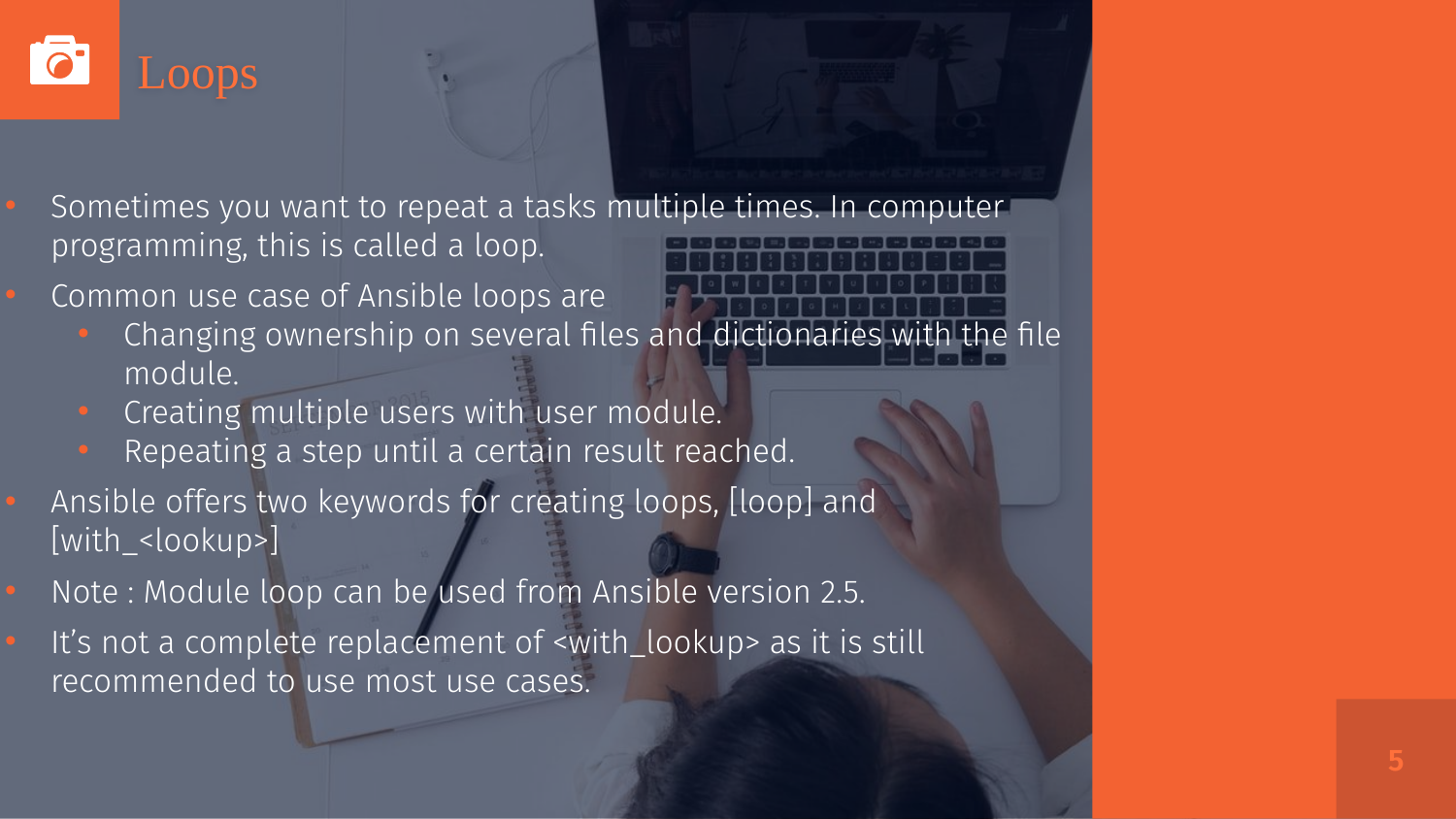

# Loops

Sometimes you want to repeat a tasks multiple times. In computer programming, this is called a loop.
Common use case of Ansible loops are
Changing ownership on several files and dictionaries with the file module.
Creating multiple users with user module.
Repeating a step until a certain result reached.
Ansible offers two keywords for creating loops, [loop] and [with_<lookup>]
Note : Module loop can be used from Ansible version 2.5.
It’s not a complete replacement of <with_lookup> as it is still recommended to use most use cases.

5